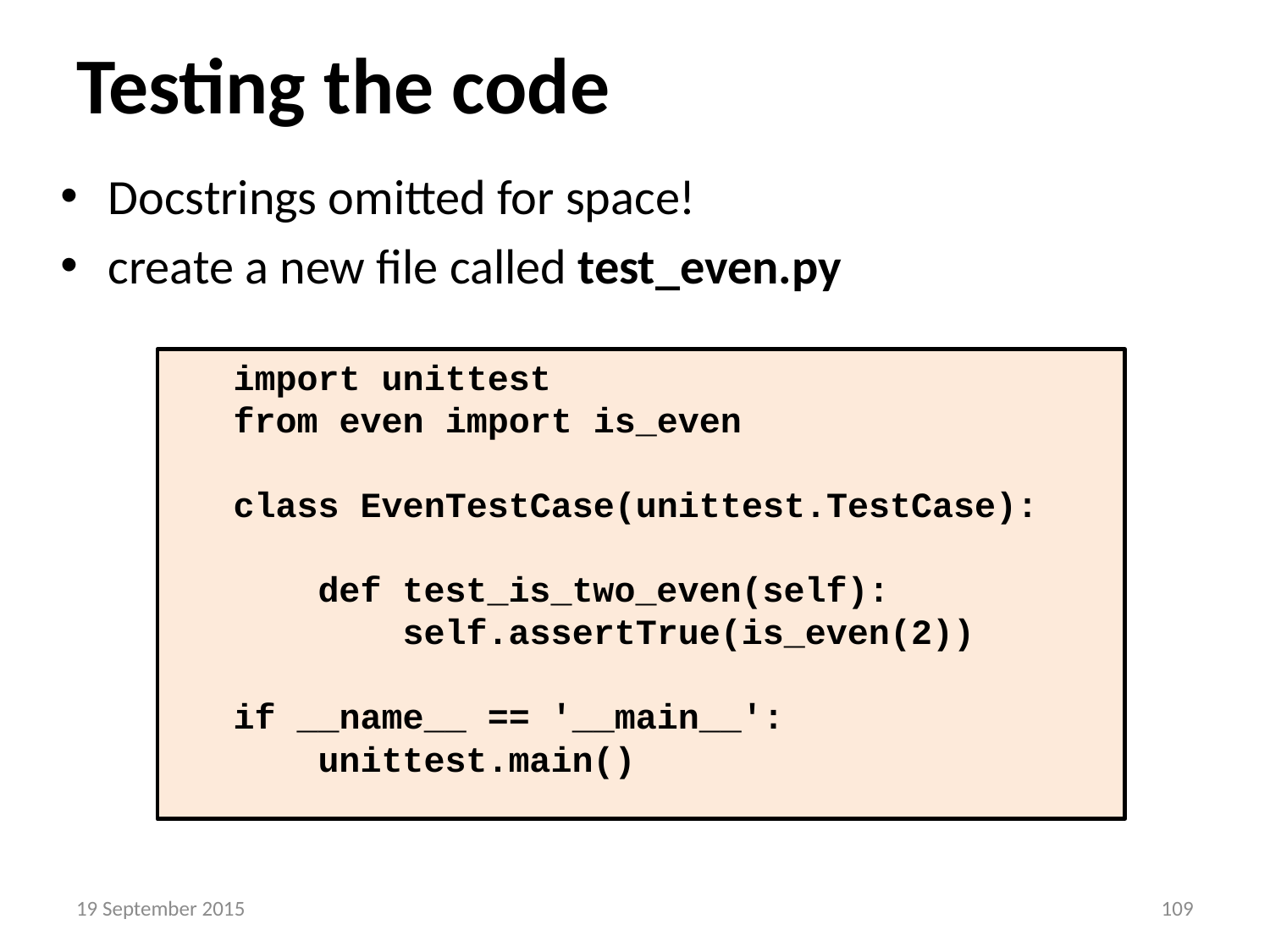

# Testing the code
Docstrings omitted for space!
create a new file called test_even.py
import unittest
from even import is_even

class EvenTestCase(unittest.TestCase):

    def test_is_two_even(self):
        self.assertTrue(is_even(2))

if __name__ == '__main__':
    unittest.main()

19 September 2015
109